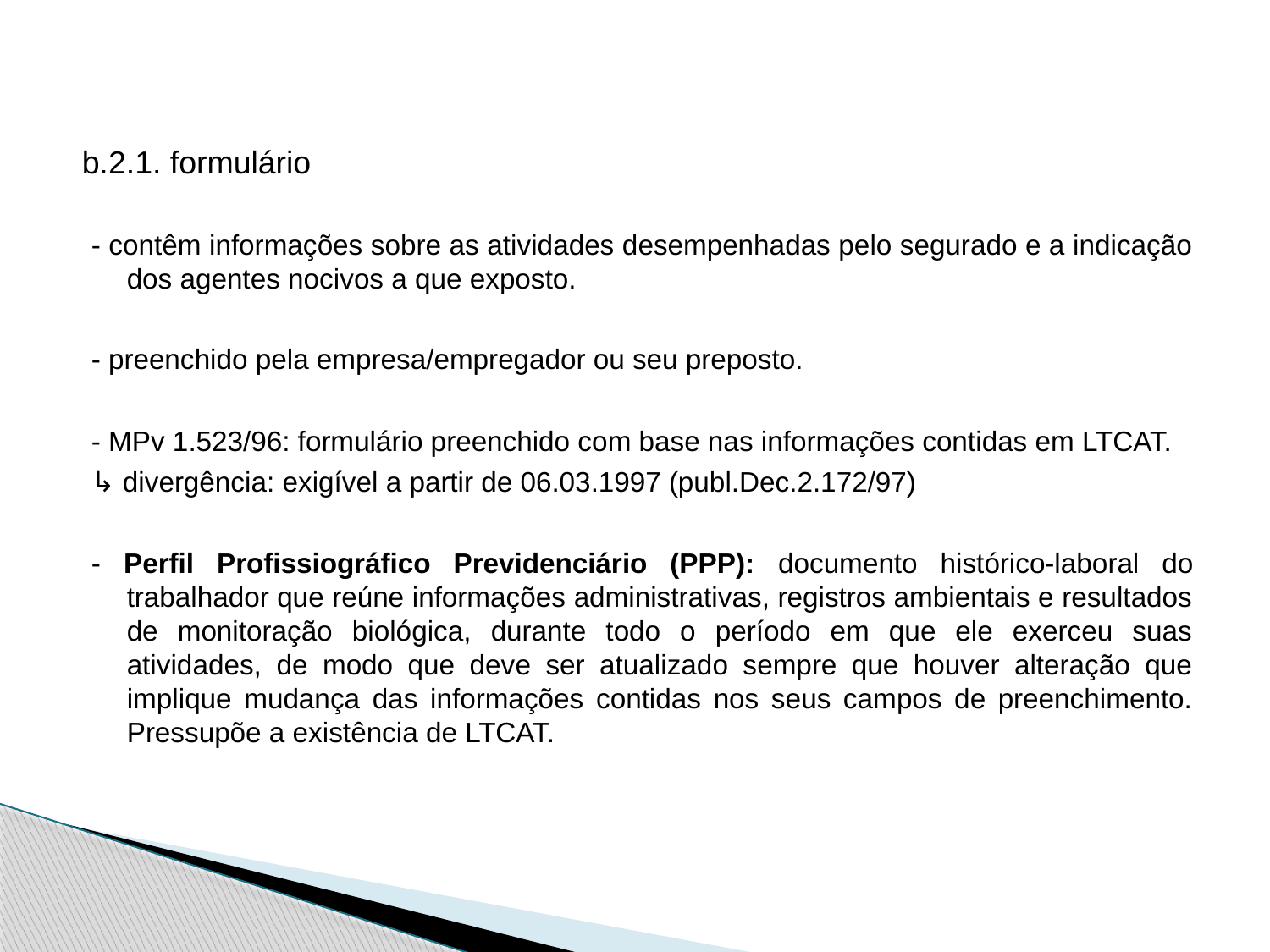

#
b.2.1. formulário

- contêm informações sobre as atividades desempenhadas pelo segurado e a indicação dos agentes nocivos a que exposto.

- preenchido pela empresa/empregador ou seu preposto.

- MPv 1.523/96: formulário preenchido com base nas informações contidas em LTCAT.
↳ divergência: exigível a partir de 06.03.1997 (publ.Dec.2.172/97)

- Perfil Profissiográfico Previdenciário (PPP): documento histórico-laboral do trabalhador que reúne informações administrativas, registros ambientais e resultados de monitoração biológica, durante todo o período em que ele exerceu suas atividades, de modo que deve ser atualizado sempre que houver alteração que implique mudança das informações contidas nos seus campos de preenchimento. Pressupõe a existência de LTCAT.